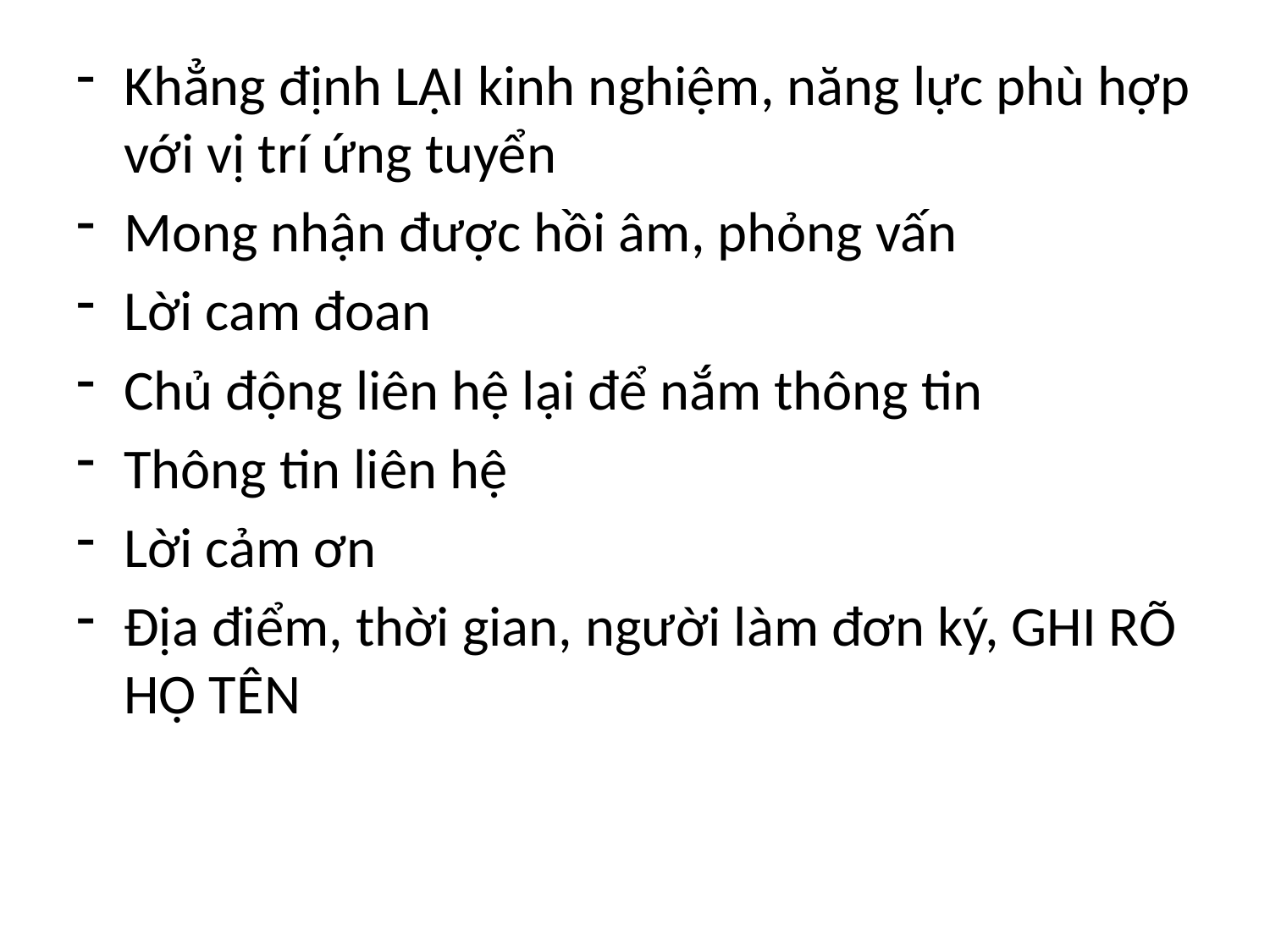

Khẳng định LẠI kinh nghiệm, năng lực phù hợp với vị trí ứng tuyển
Mong nhận được hồi âm, phỏng vấn
Lời cam đoan
Chủ động liên hệ lại để nắm thông tin
Thông tin liên hệ
Lời cảm ơn
Địa điểm, thời gian, người làm đơn ký, GHI RÕ HỌ TÊN